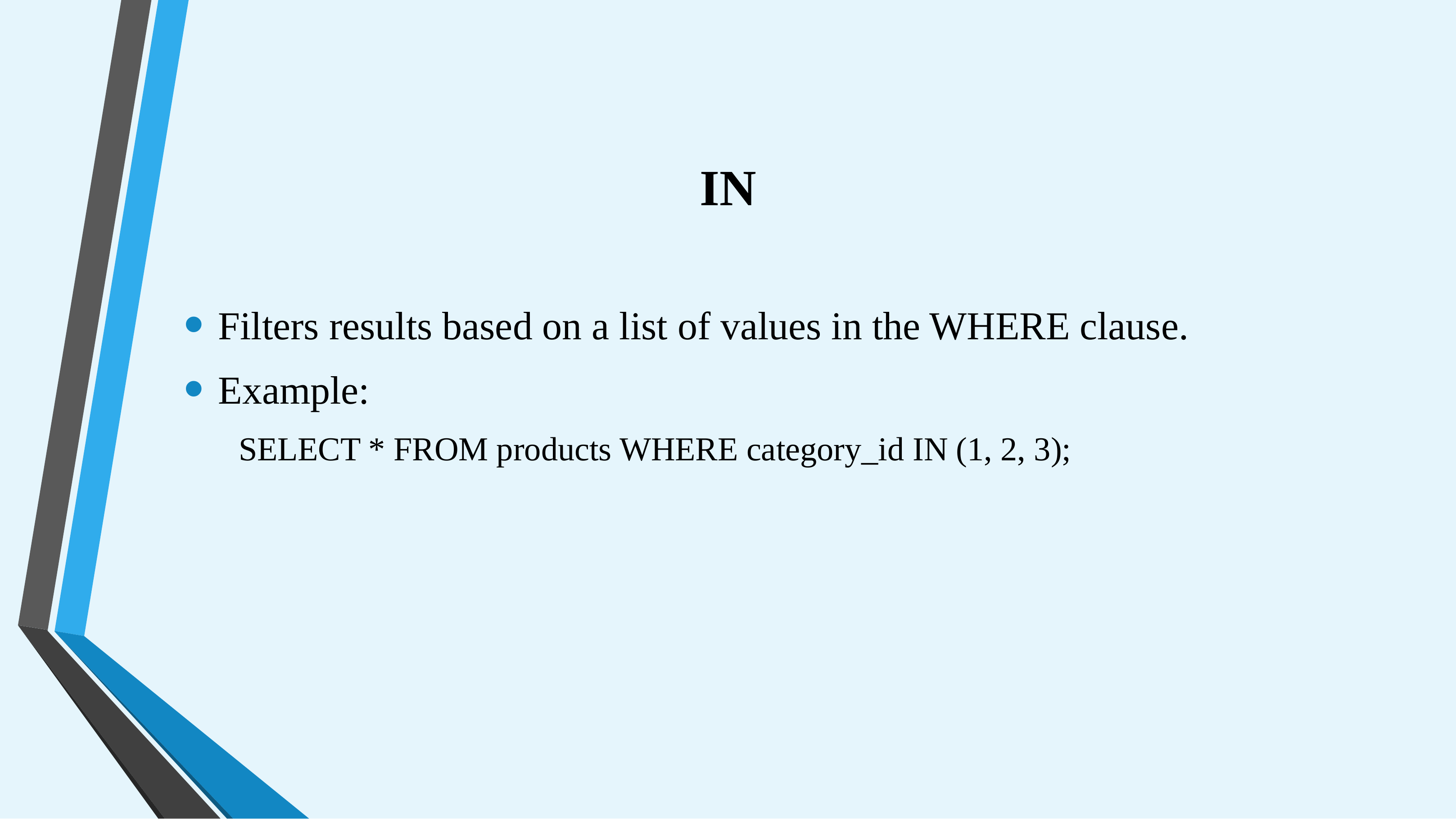

# IN
Filters results based on a list of values in the WHERE clause.
Example:
SELECT * FROM products WHERE category_id IN (1, 2, 3);